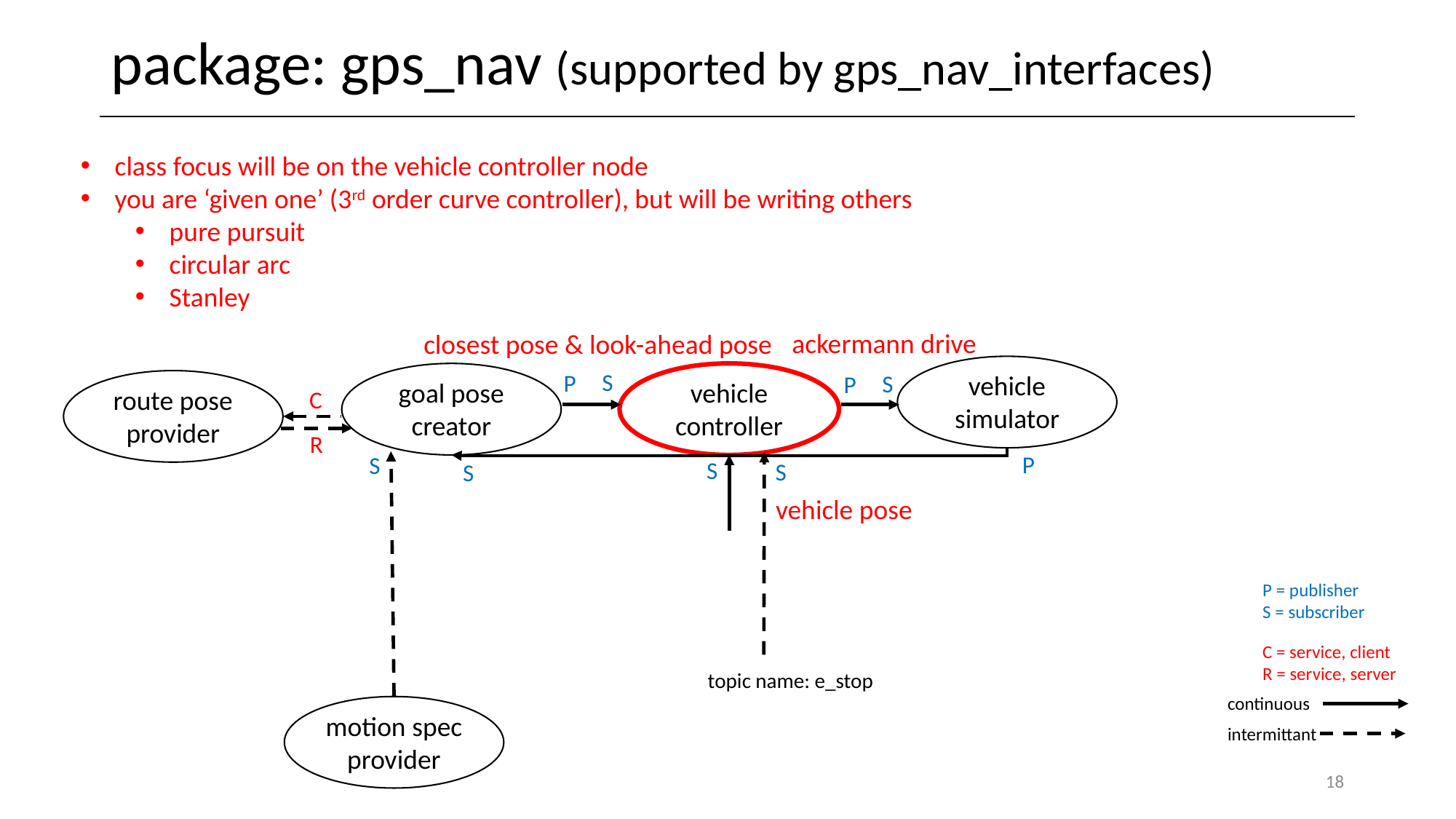

# package: gps_nav (supported by gps_nav_interfaces)
class focus will be on the vehicle controller node
you are ‘given one’ (3rd order curve controller), but will be writing others
pure pursuit
circular arc
Stanley

ackermann drive
closest pose & look-ahead pose

vehicle
simulator
S
P
S

vehicle
controller

goal pose
creator
P

route pose
provider
C
R
P
S
S
S
S
vehicle pose
P = publisher
S = subscriber
C = service, client
R = service, server
topic name: e_stop
continuous
intermittant

motion spec provider
18